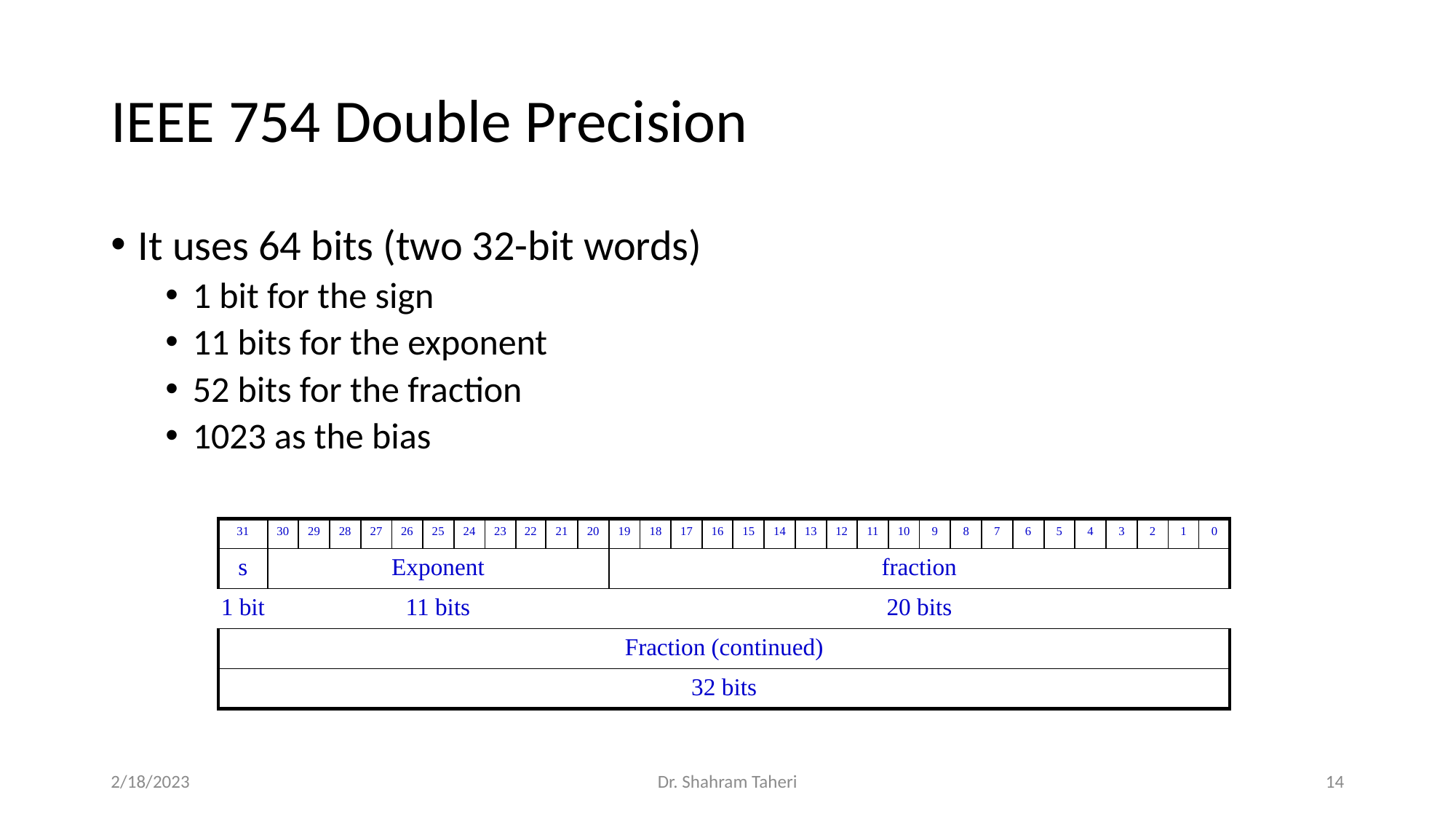

# IEEE 754 Double Precision
It uses 64 bits (two 32-bit words)
1 bit for the sign
11 bits for the exponent
52 bits for the fraction
1023 as the bias
| 31 | 30 | 29 | 28 | 27 | 26 | 25 | 24 | 23 | 22 | 21 | 20 | 19 | 18 | 17 | 16 | 15 | 14 | 13 | 12 | 11 | 10 | 9 | 8 | 7 | 6 | 5 | 4 | 3 | 2 | 1 | 0 |
| --- | --- | --- | --- | --- | --- | --- | --- | --- | --- | --- | --- | --- | --- | --- | --- | --- | --- | --- | --- | --- | --- | --- | --- | --- | --- | --- | --- | --- | --- | --- | --- |
| s | Exponent |  |  |  |  |  |  |  |  |  |  | fraction |  |  |  |  |  |  |  |  |  |  |  |  |  |  |  |  |  |  |  |
| 1 bit | 11 bits |  |  |  |  |  |  |  |  |  |  | 20 bits |  |  |  |  |  |  |  |  |  |  |  |  |  |  |  |  |  |  |  |
| Fraction (continued) |  |  |  |  |  |  |  |  |  |  |  |  |  |  |  |  |  |  |  |  |  |  |  |  |  |  |  |  |  |  |  |
| 32 bits |  |  |  |  |  |  |  |  |  |  |  |  |  |  |  |  |  |  |  |  |  |  |  |  |  |  |  |  |  |  |  |
2/18/2023
Dr. Shahram Taheri
14